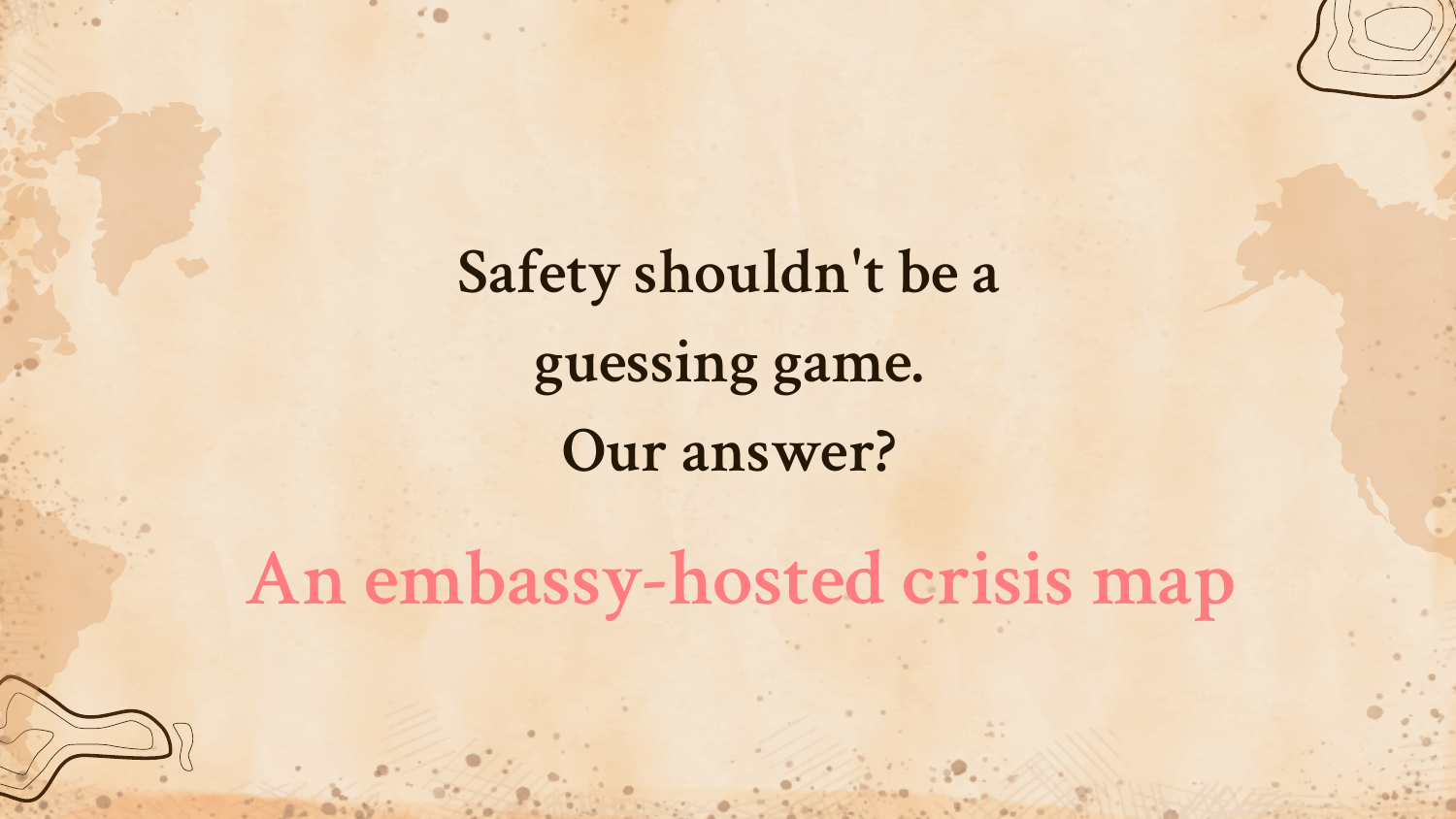

Safety shouldn't be a guessing game.
Our answer?
# An embassy-hosted crisis map